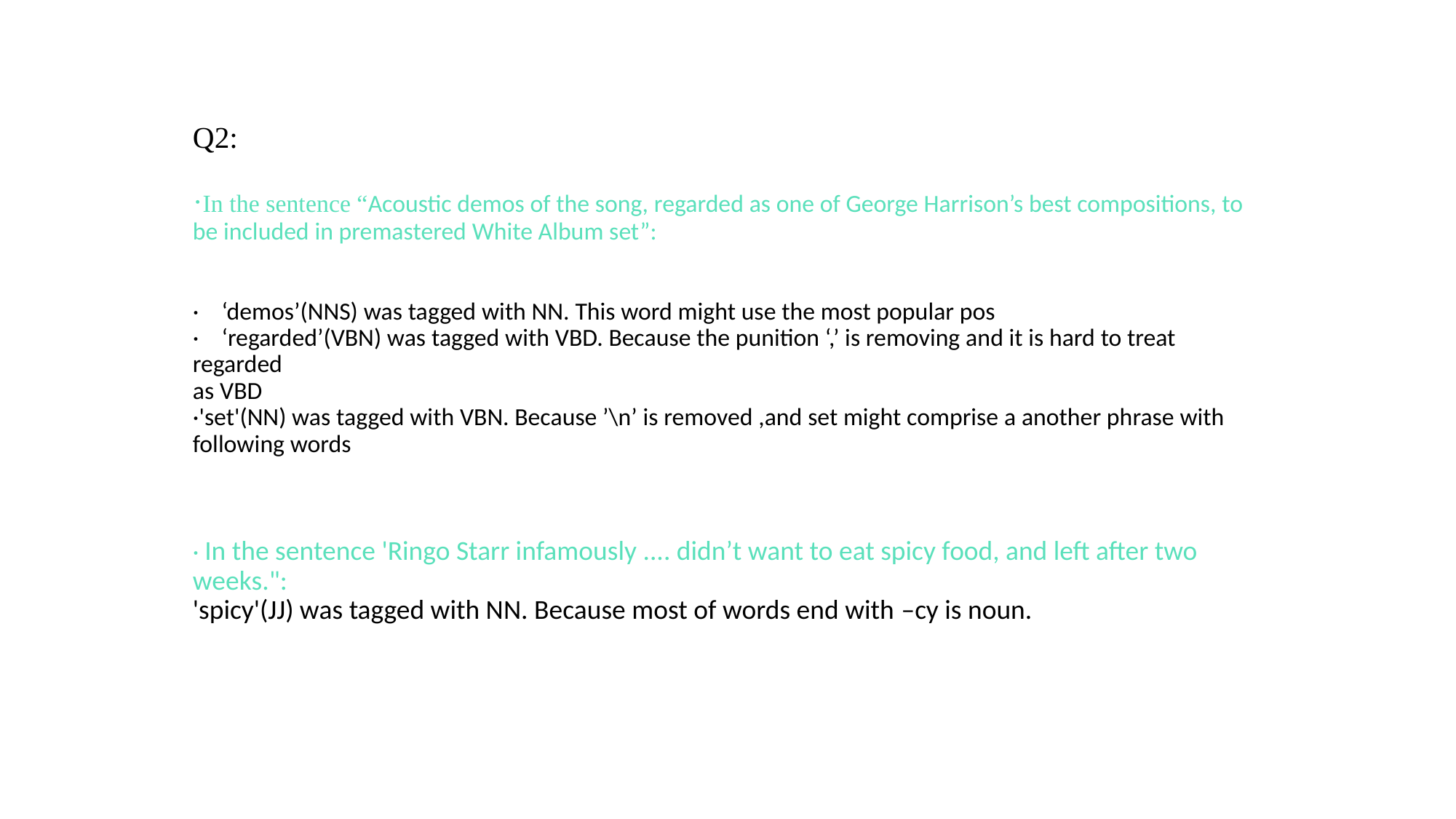

# Q2: ·In the sentence “Acoustic demos of the song, regarded as one of George Harrison’s best compositions, to be included in premastered White Album set”: ·    ‘demos’(NNS) was tagged with NN. This word might use the most popular pos ·    ‘regarded’(VBN) was tagged with VBD. Because the punition ‘,’ is removing and it is hard to treat regarded as VBD ·'set'(NN) was tagged with VBN. Because ’\n’ is removed ,and set might comprise a another phrase with following words · In the sentence 'Ringo Starr infamously .... didn’t want to eat spicy food, and left after two weeks.": 'spicy'(JJ) was tagged with NN. Because most of words end with –cy is noun.